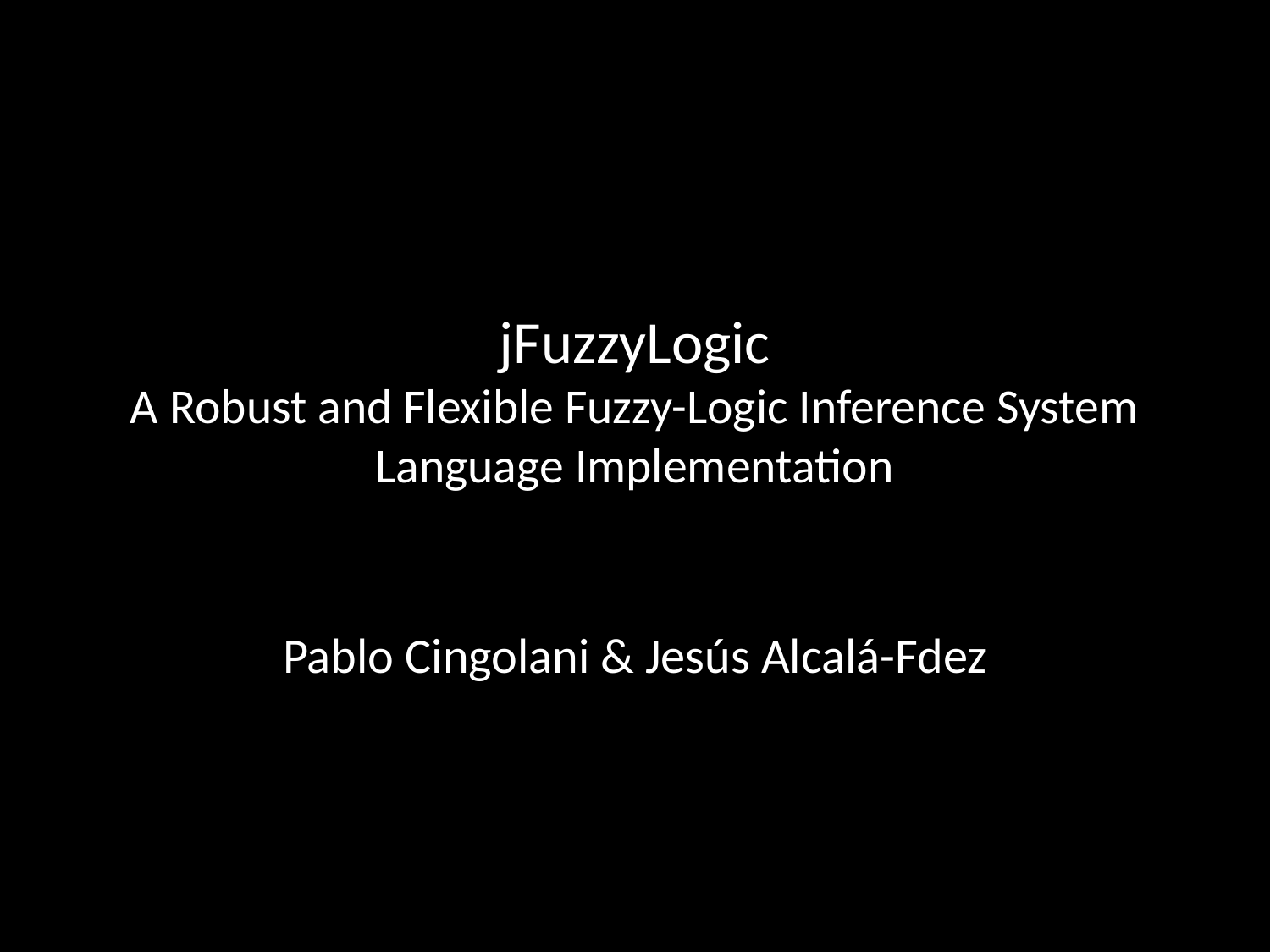

# jFuzzyLogic A Robust and Flexible Fuzzy-Logic Inference System Language Implementation

Pablo Cingolani & Jesús Alcalá-Fdez